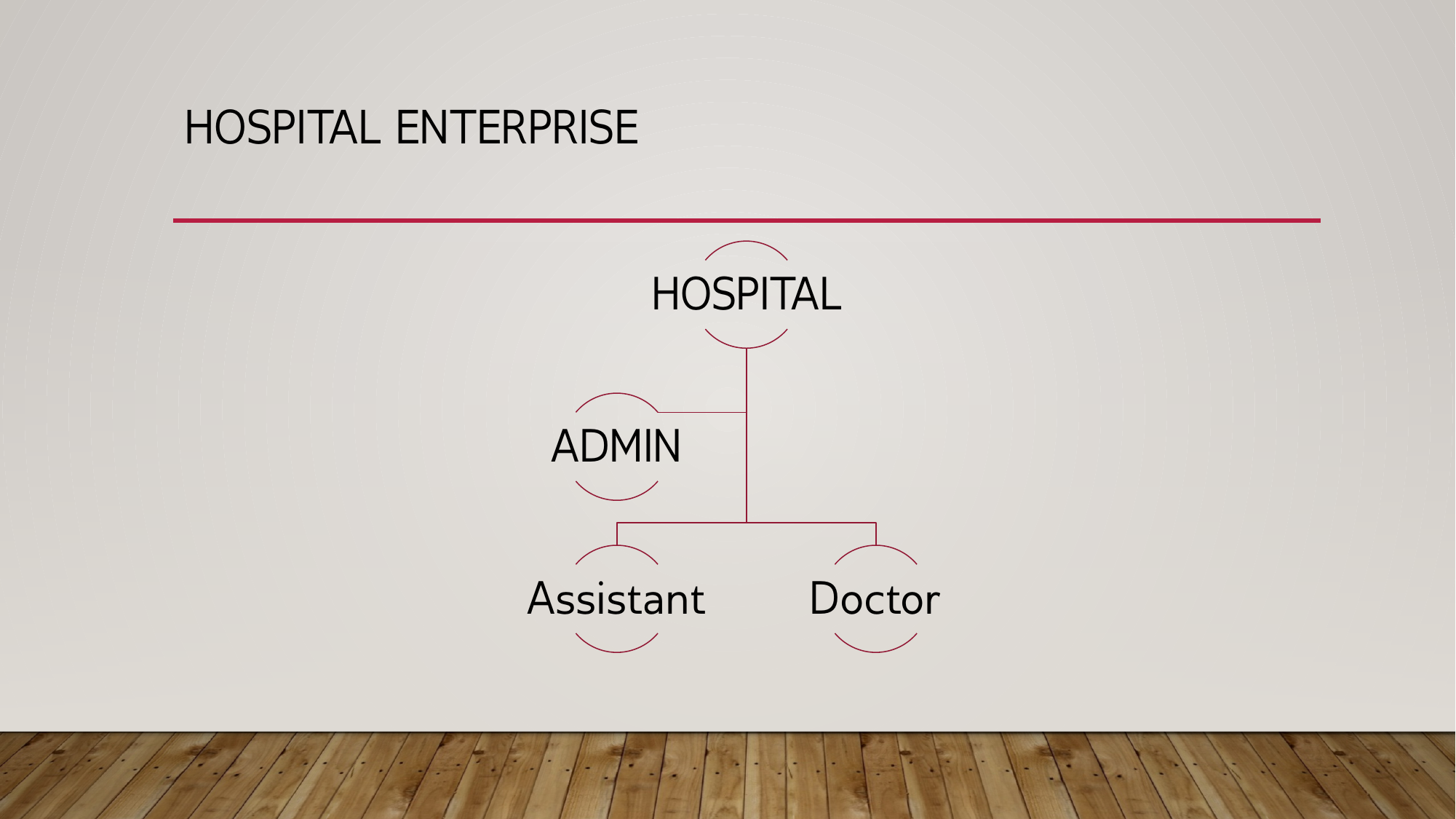

# Hospital enterprise
HOSPITAL
Assistant
Doctor
ADMIN